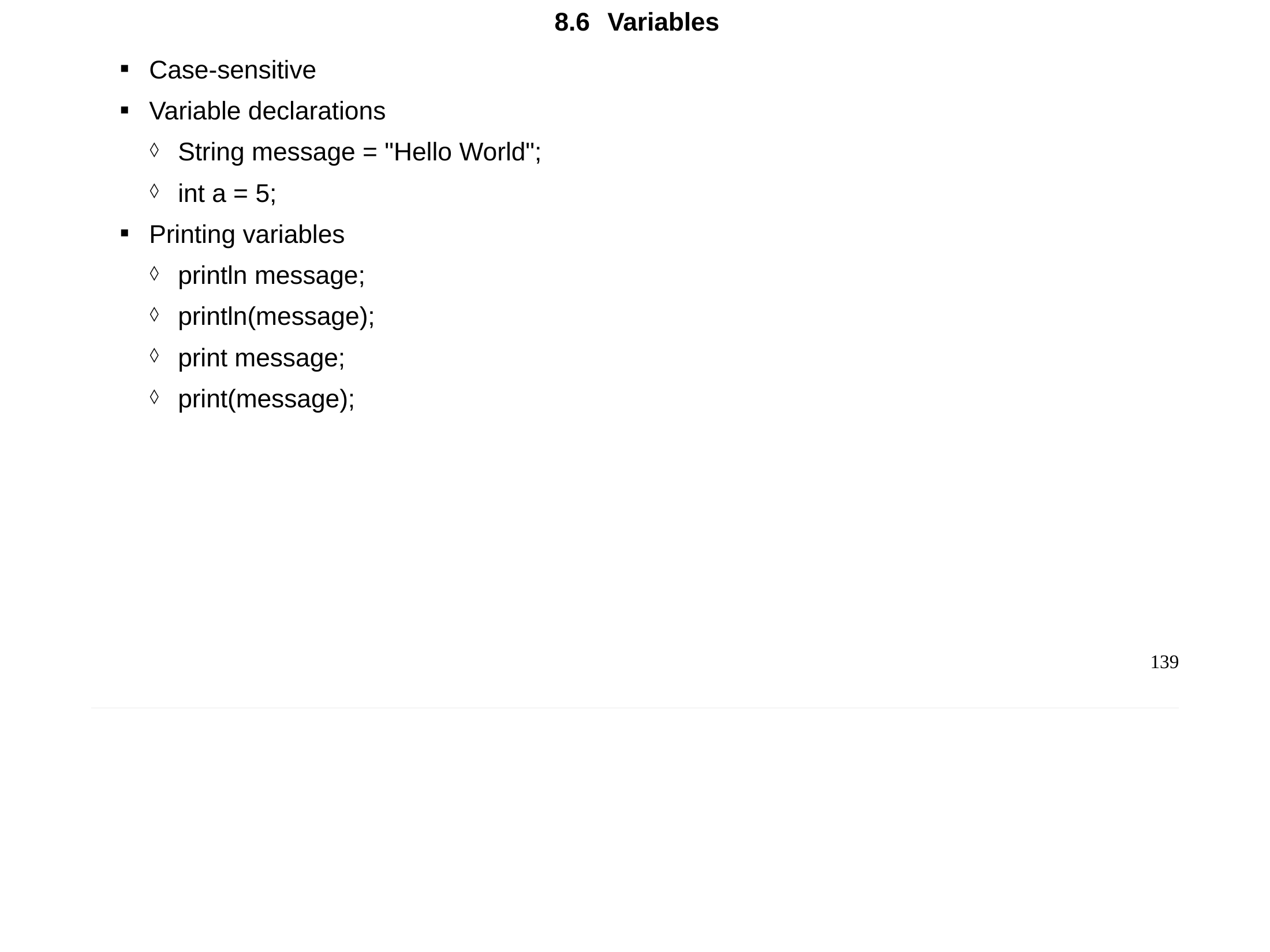

Chapter 8 - Groovy DSL
8.6	Variables
Case-sensitive
Variable declarations
String message = "Hello World";
int a = 5;
Printing variables
println message;
println(message);
print message;
print(message);
139